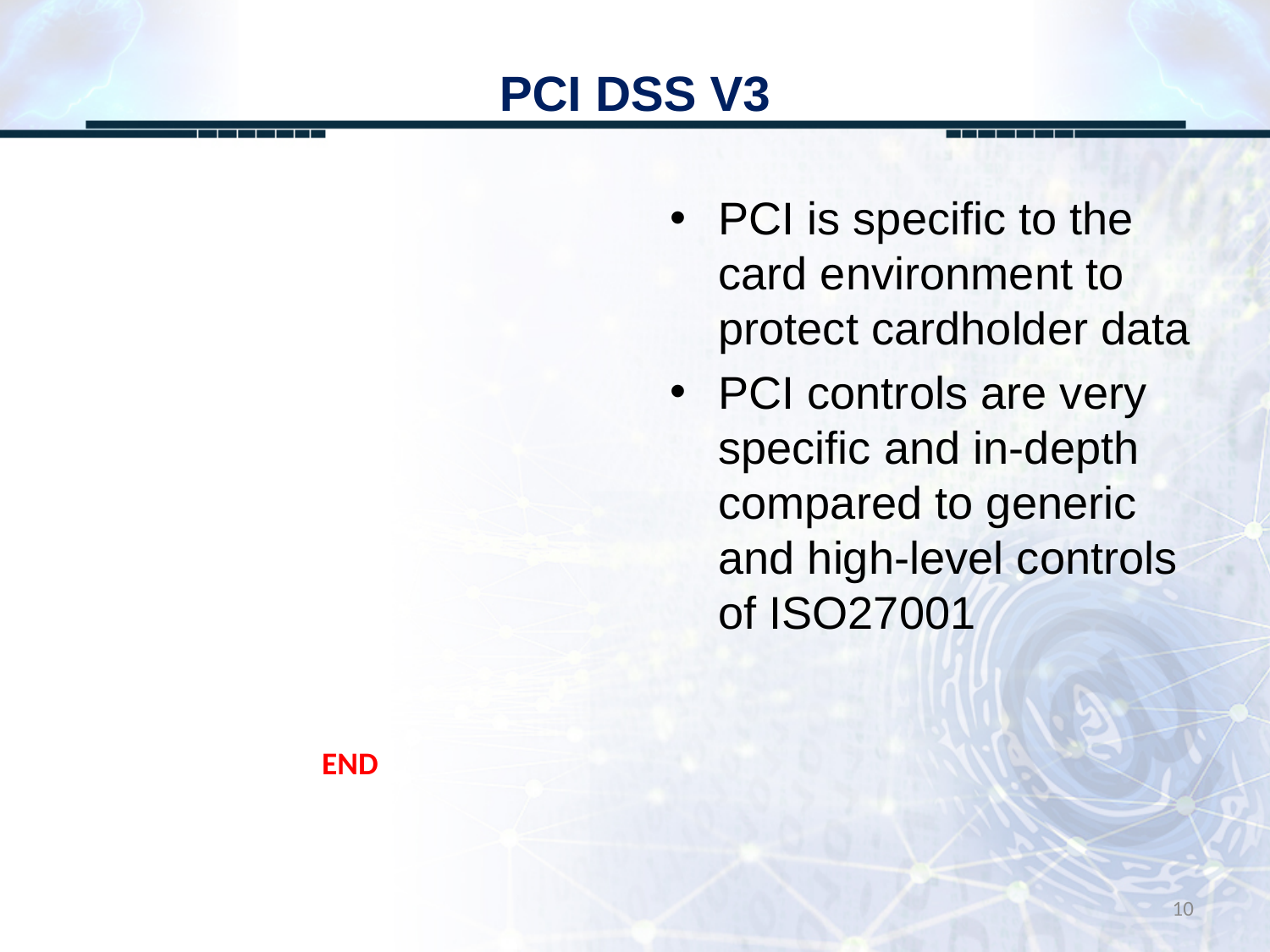

# PCI DSS V3
PCI is specific to the card environment to protect cardholder data
PCI controls are very specific and in-depth compared to generic and high-level controls of ISO27001
END
10